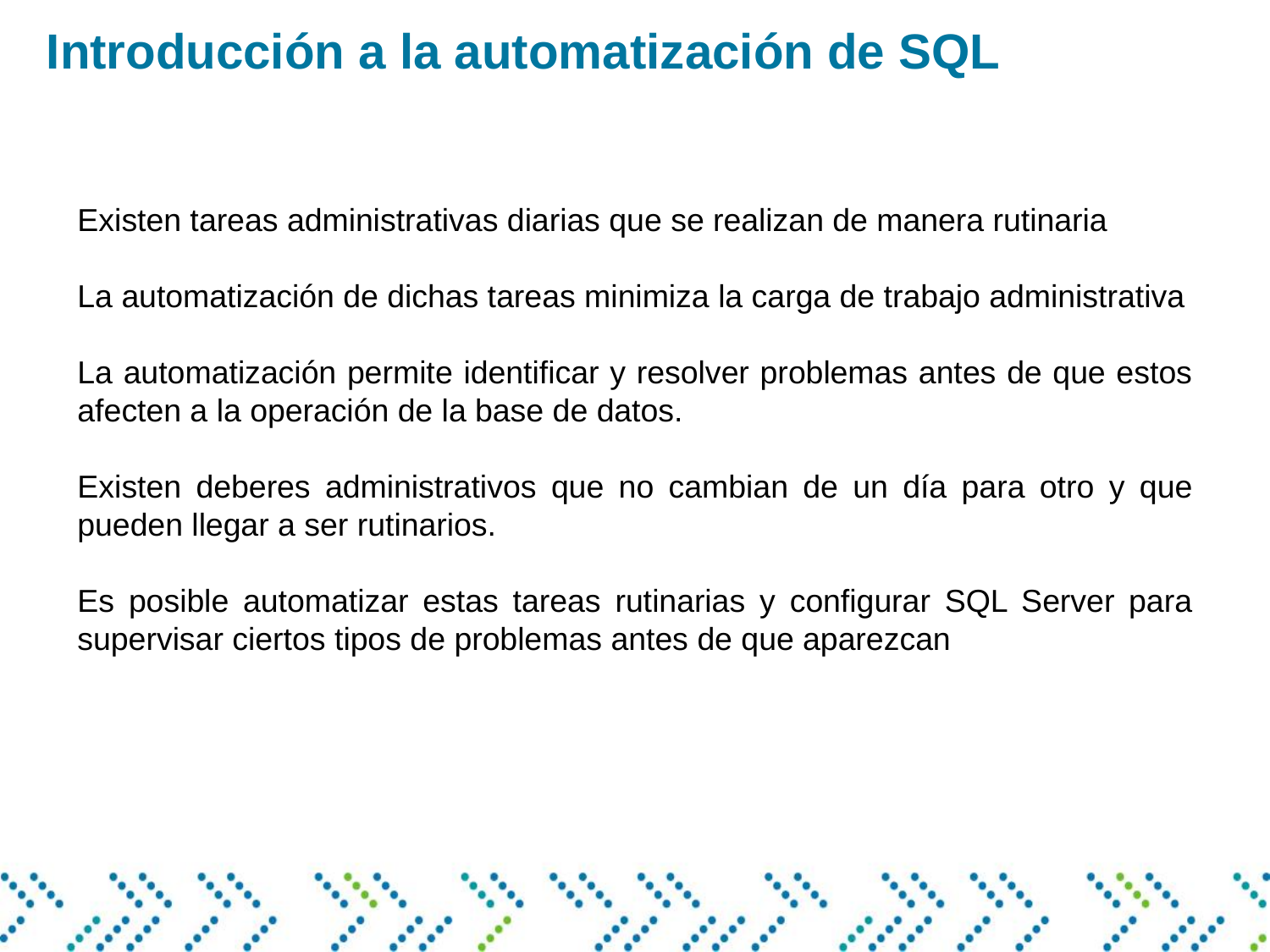

Introducción a la automatización de SQL
Existen tareas administrativas diarias que se realizan de manera rutinaria

La automatización de dichas tareas minimiza la carga de trabajo administrativa

La automatización permite identificar y resolver problemas antes de que estos afecten a la operación de la base de datos.

Existen deberes administrativos que no cambian de un día para otro y que pueden llegar a ser rutinarios.

Es posible automatizar estas tareas rutinarias y configurar SQL Server para supervisar ciertos tipos de problemas antes de que aparezcan